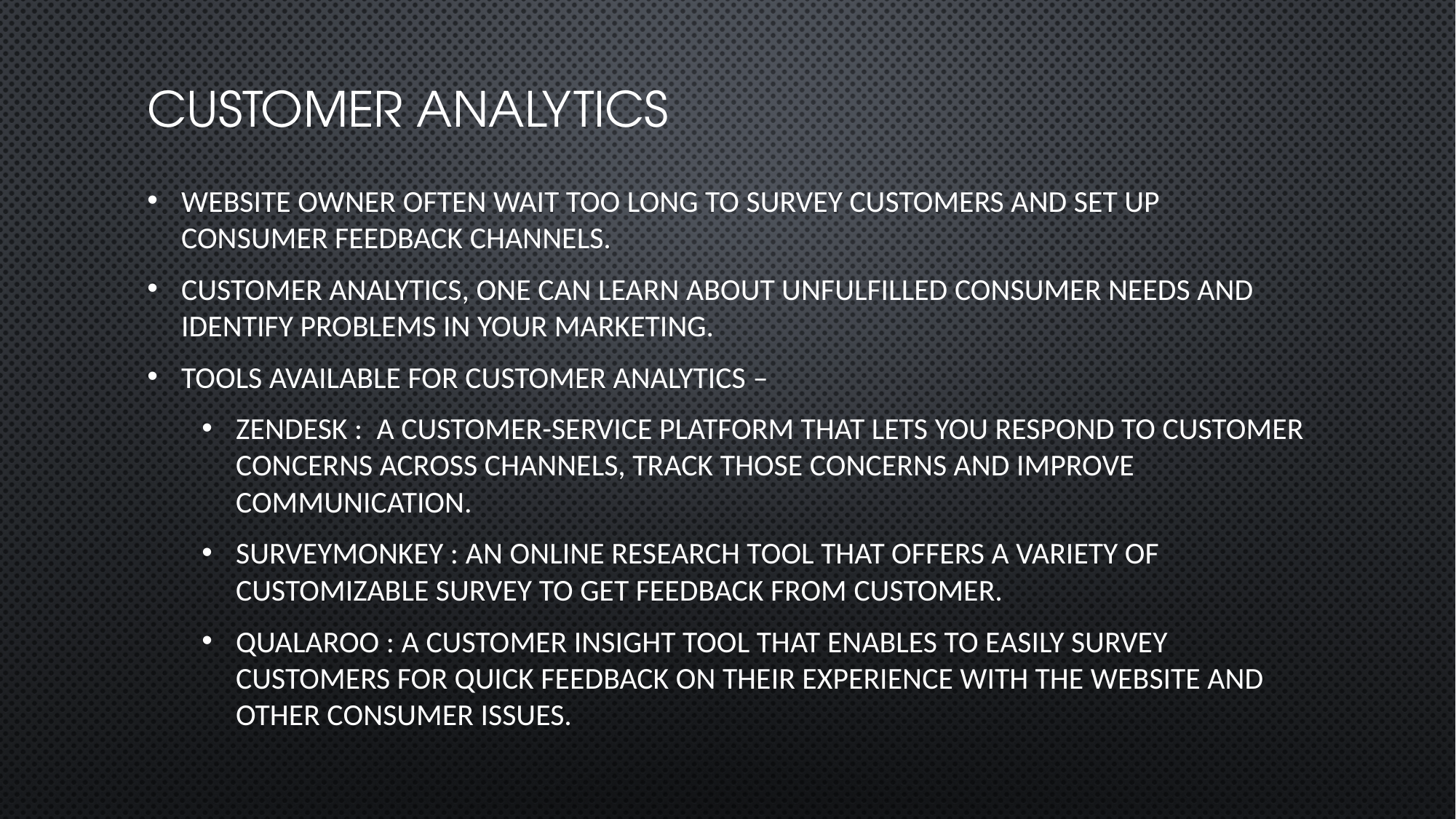

# Customer analytics
Website owner often wait too long to survey customers and set up consumer feedback channels.
Customer analytics, one can learn about unfulfilled consumer needs and identify problems in your marketing.
Tools available for customer analytics –
ZenDesk :  a customer-service platform that lets you respond to customer concerns across channels, track those concerns and improve communication.
SurveyMonkey : an online research tool that offers a variety of customizable survey to get feedback from customer.
Qualaroo : a customer insight tool that enables to easily survey customers for quick feedback on their experience with the website and other consumer issues.